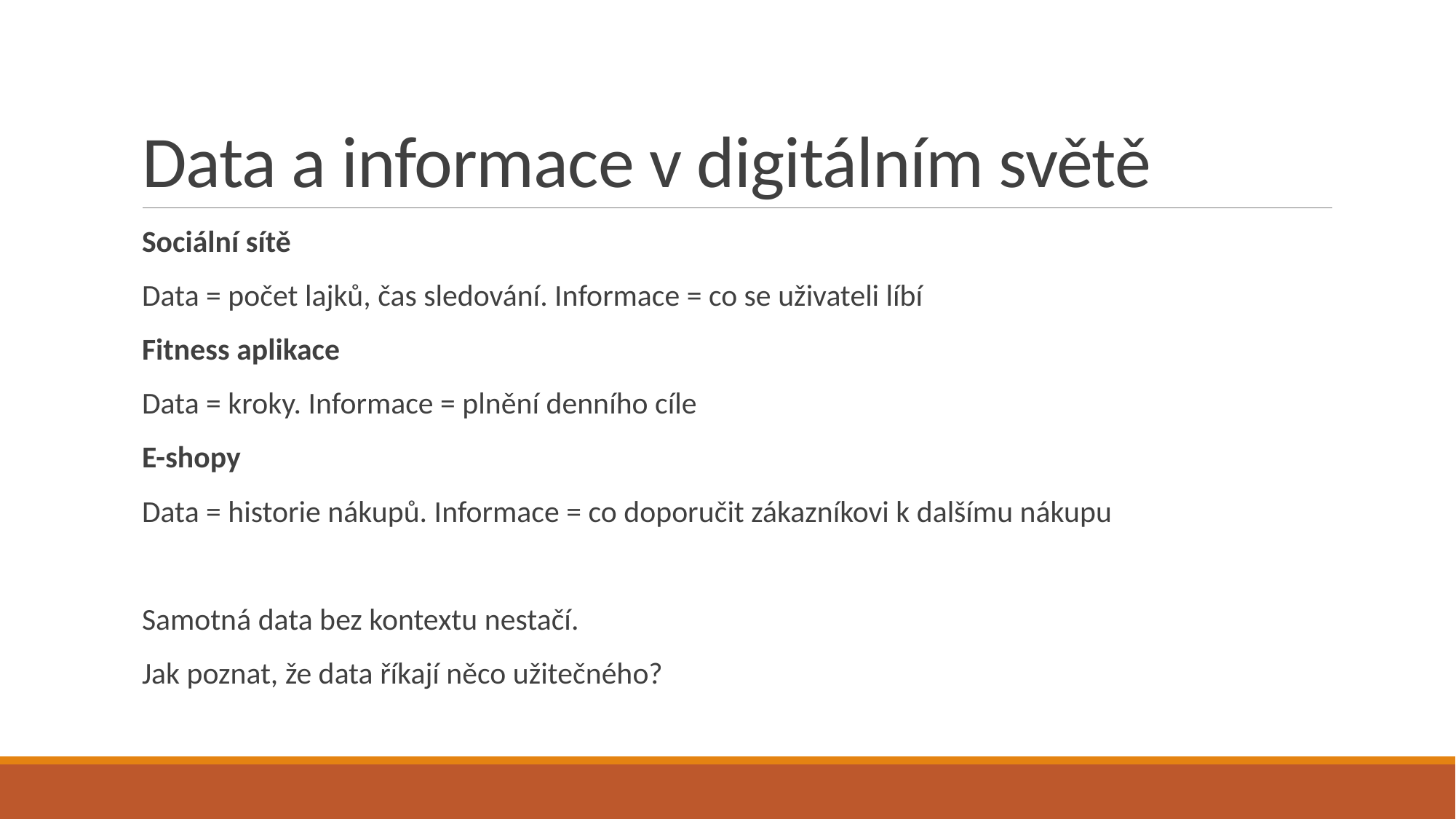

# Data a informace v digitálním světě
Sociální sítě
Data = počet lajků, čas sledování. Informace = co se uživateli líbí
Fitness aplikace
Data = kroky. Informace = plnění denního cíle
E-shopy
Data = historie nákupů. Informace = co doporučit zákazníkovi k dalšímu nákupu

Samotná data bez kontextu nestačí.
Jak poznat, že data říkají něco užitečného?